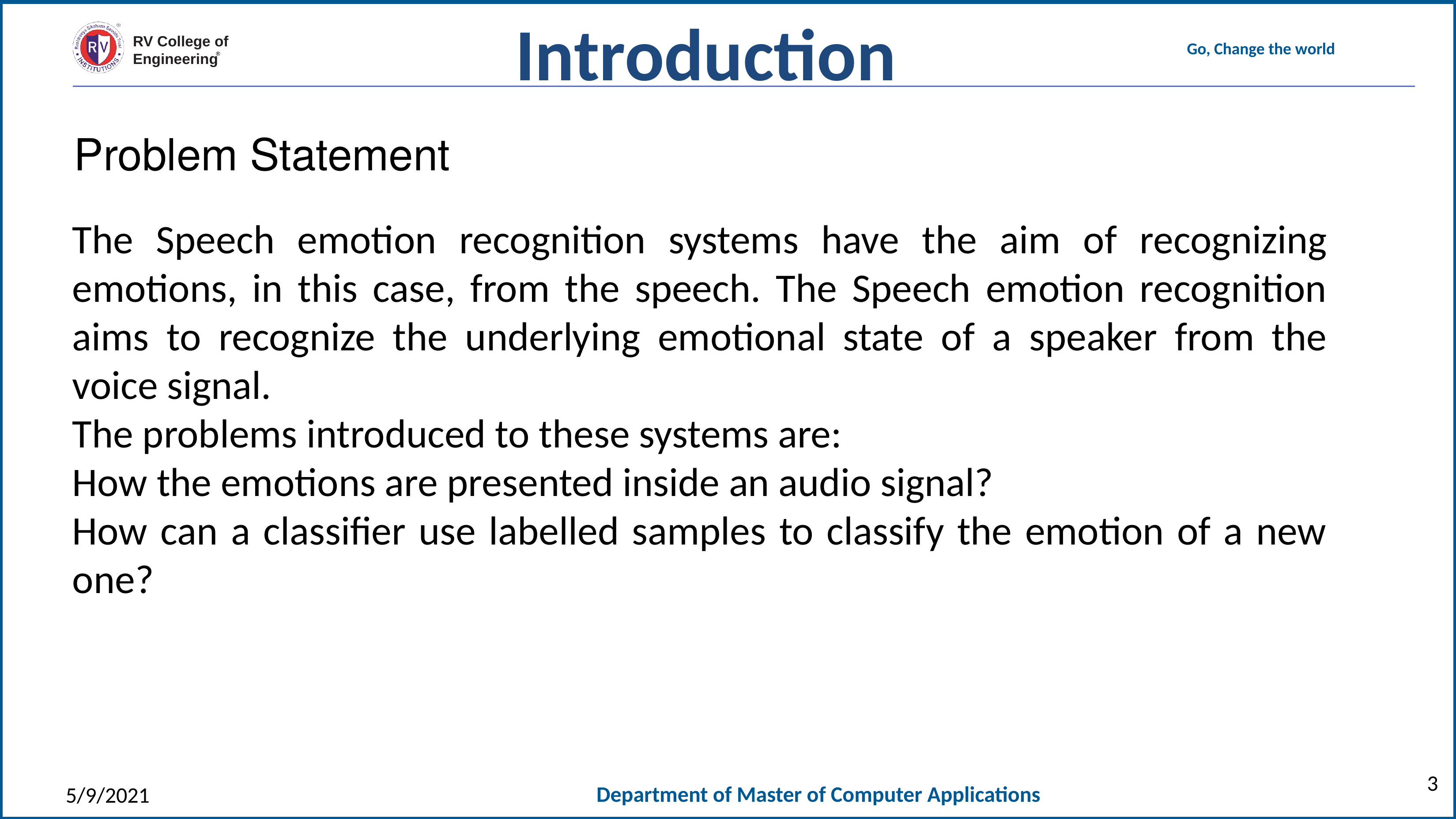

Introduction
Problem Statement

The Speech emotion recognition systems have the aim of recognizing emotions, in this case, from the speech. The Speech emotion recognition aims to recognize the underlying emotional state of a speaker from the voice signal.
The problems introduced to these systems are:
How the emotions are presented inside an audio signal?
How can a classifier use labelled samples to classify the emotion of a new one?
3
5/9/2021